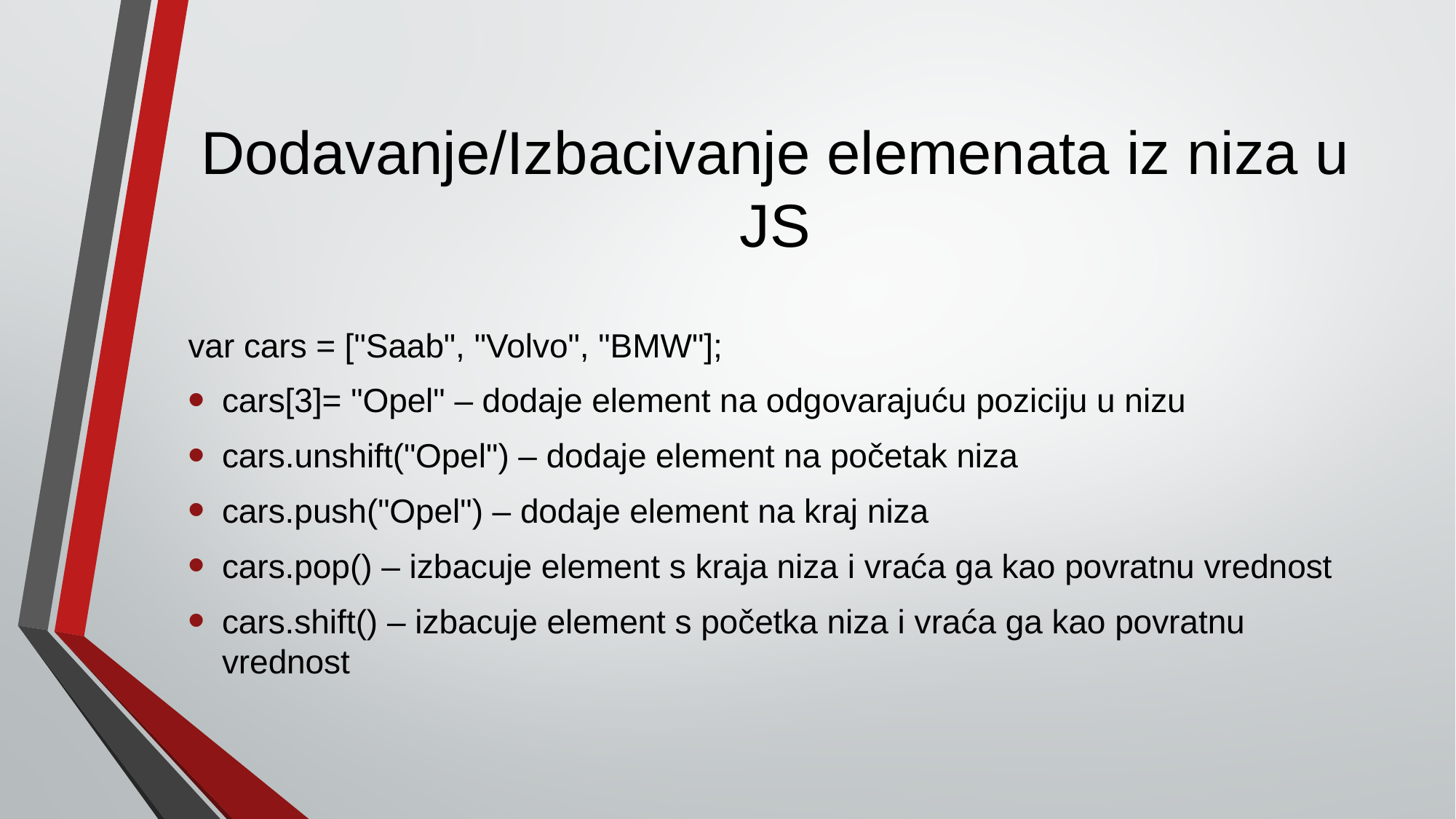

# Dodavanje/Izbacivanje elemenata iz niza u JS
var cars = ["Saab", "Volvo", "BMW"];
cars[3]= "Opel" – dodaje element na odgovarajuću poziciju u nizu
cars.unshift("Opel") – dodaje element na početak niza
cars.push("Opel") – dodaje element na kraj niza
cars.pop() – izbacuje element s kraja niza i vraća ga kao povratnu vrednost
cars.shift() – izbacuje element s početka niza i vraća ga kao povratnu vrednost